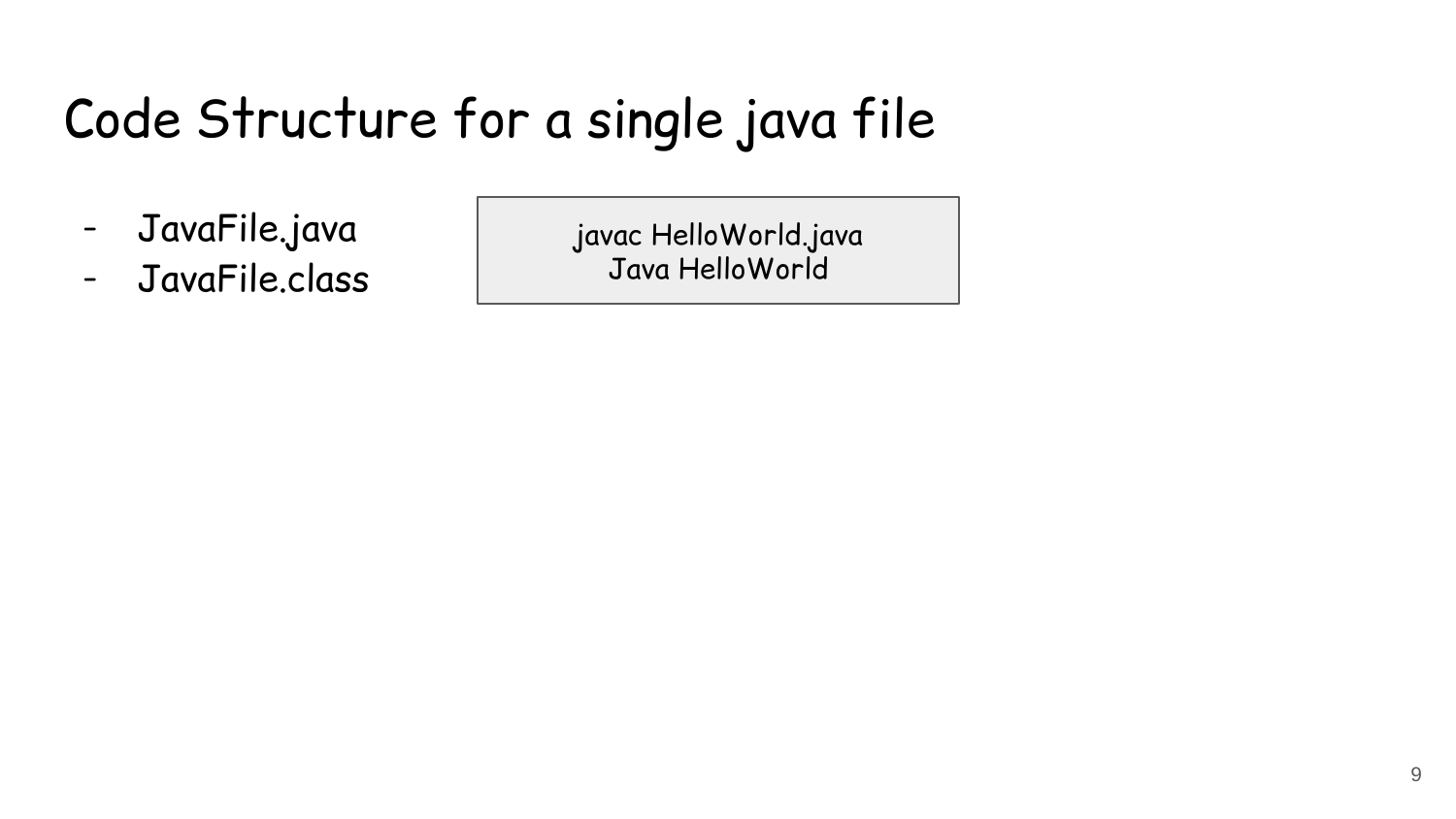

# Code Structure for a single java file
JavaFile.java
JavaFile.class
javac HelloWorld.java
Java HelloWorld
9